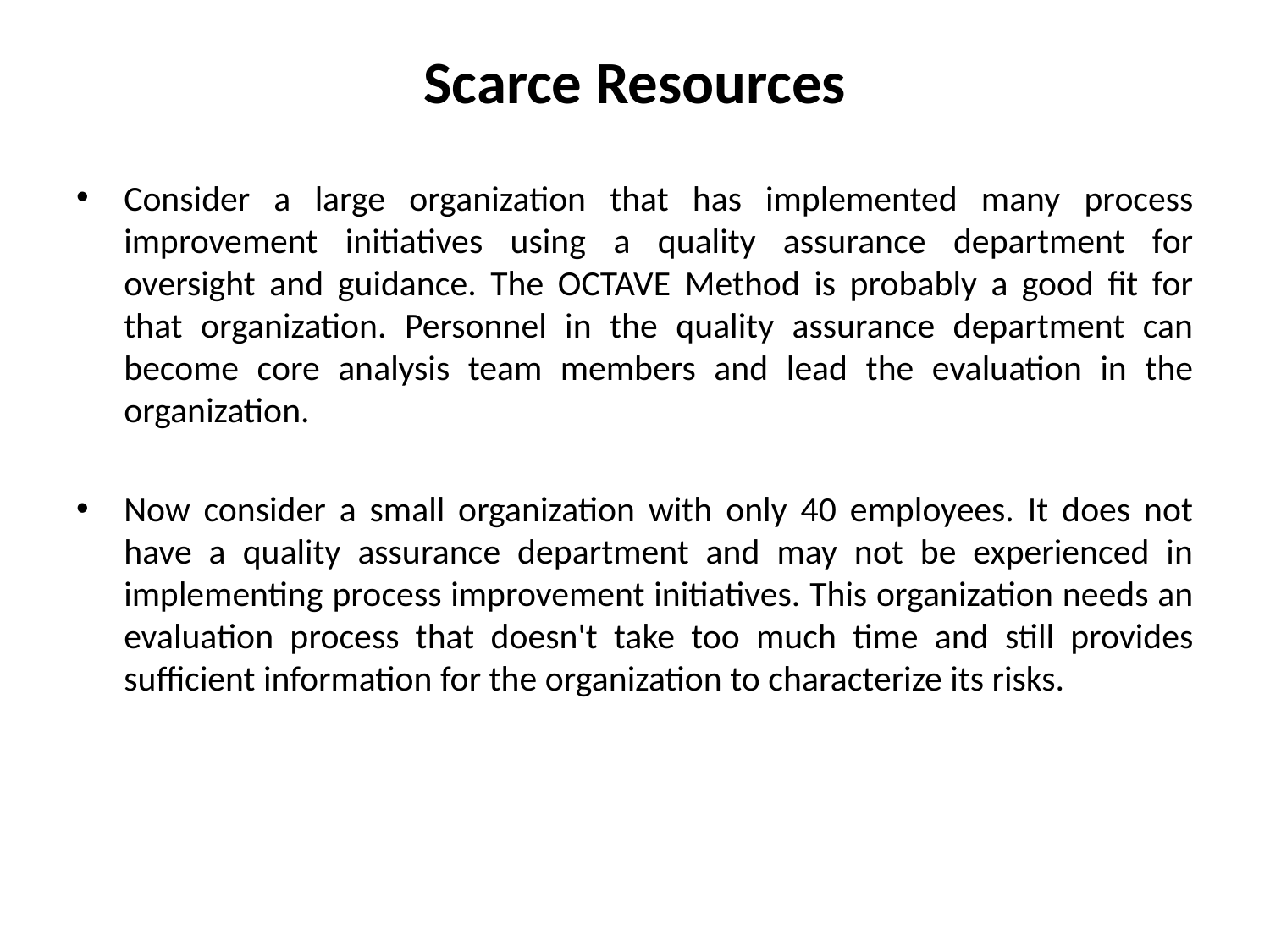

# Scarce Resources
Consider a large organization that has implemented many process improvement initiatives using a quality assurance department for oversight and guidance. The OCTAVE Method is probably a good fit for that organization. Personnel in the quality assurance department can become core analysis team members and lead the evaluation in the organization.

Now consider a small organization with only 40 employees. It does not have a quality assurance department and may not be experienced in implementing process improvement initiatives. This organization needs an evaluation process that doesn't take too much time and still provides sufficient information for the organization to characterize its risks.